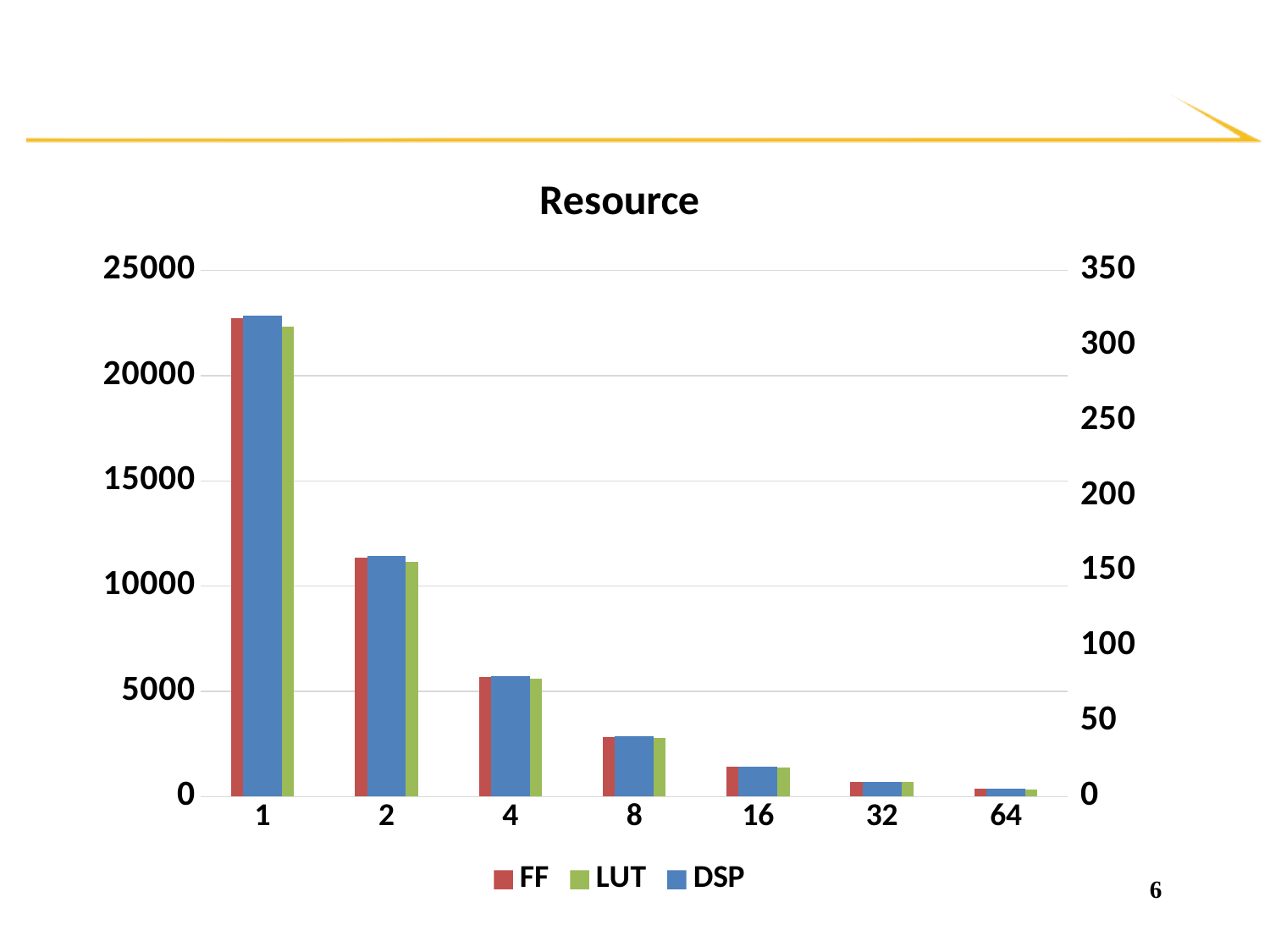

#

### Chart: Resource

| Category | FF | LUT | DSP |
|---|---|---|---|
| 1 | 22720.0 | 22336.0 | 320.0 |
| 2 | 11360.0 | 11168.0 | 160.0 |
| 4 | 5680.0 | 5584.0 | 80.0 |
| 8 | 2840.0 | 2792.0 | 40.0 |
| 16 | 1420.0 | 1396.0 | 20.0 |
| 32 | 710.0 | 698.0 | 10.0 |
| 64 | 355.0 | 349.0 | 5.0 |